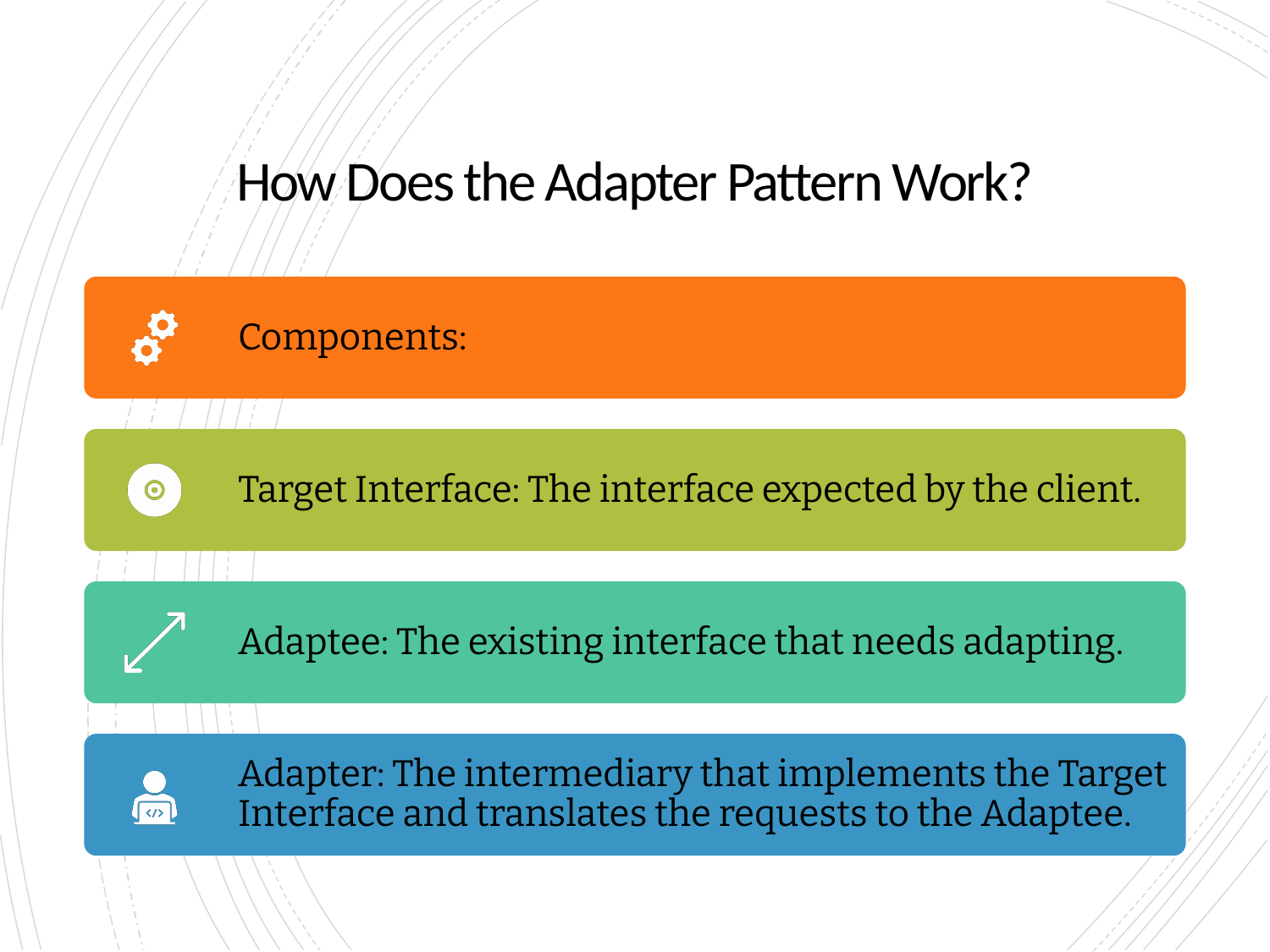

# How Does the Adapter Pattern Work?
Components:
Target Interface: The interface expected by the client.
Adaptee: The existing interface that needs adapting.
Adapter: The intermediary that implements the Target Interface and translates the requests to the Adaptee.